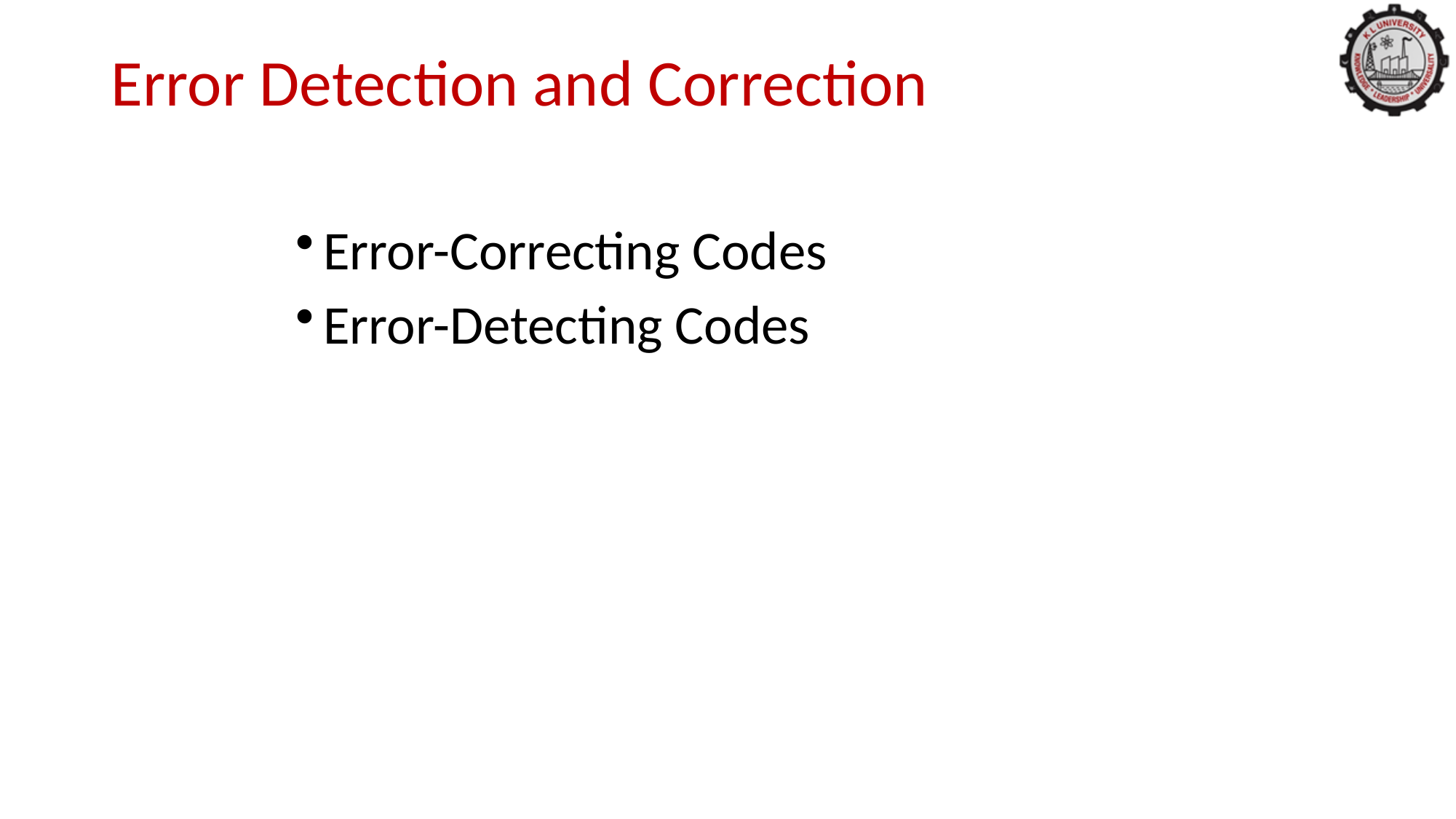

# Error Detection and Correction
Error-Correcting Codes
Error-Detecting Codes